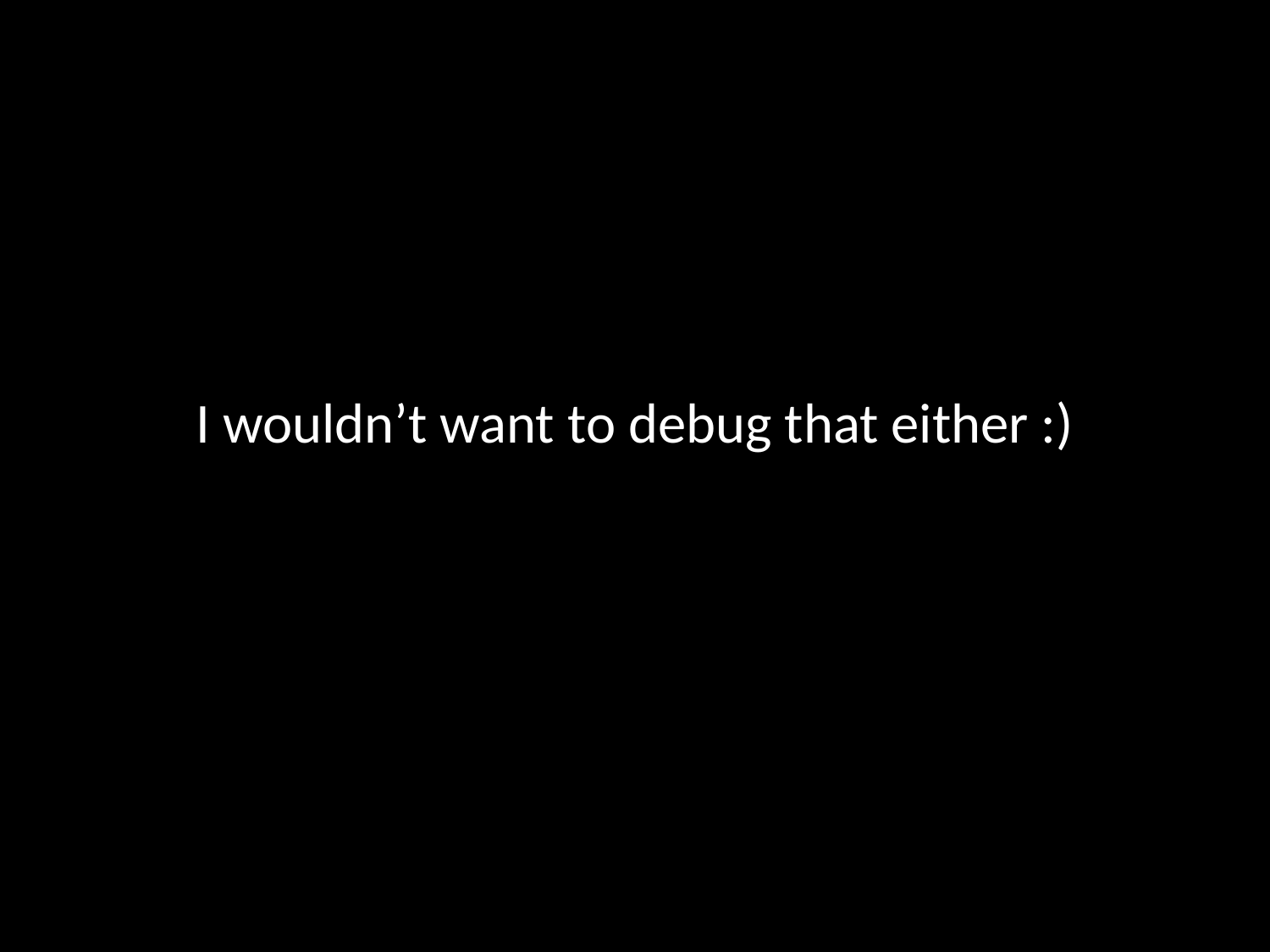

#

I wouldn’t want to debug that either :)